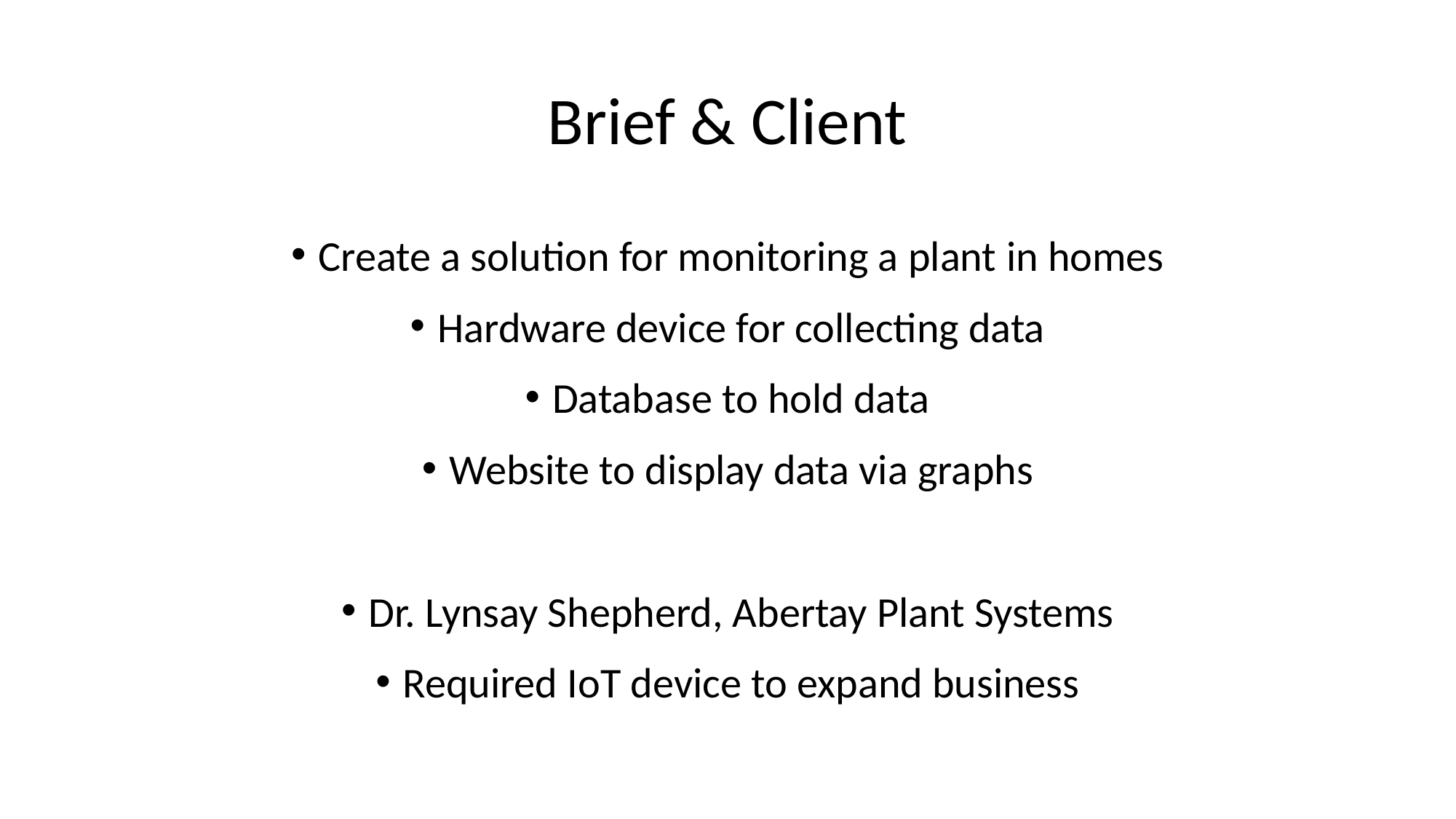

# Brief & Client
Create a solution for monitoring a plant in homes
Hardware device for collecting data
Database to hold data
Website to display data via graphs

Dr. Lynsay Shepherd, Abertay Plant Systems
Required IoT device to expand business